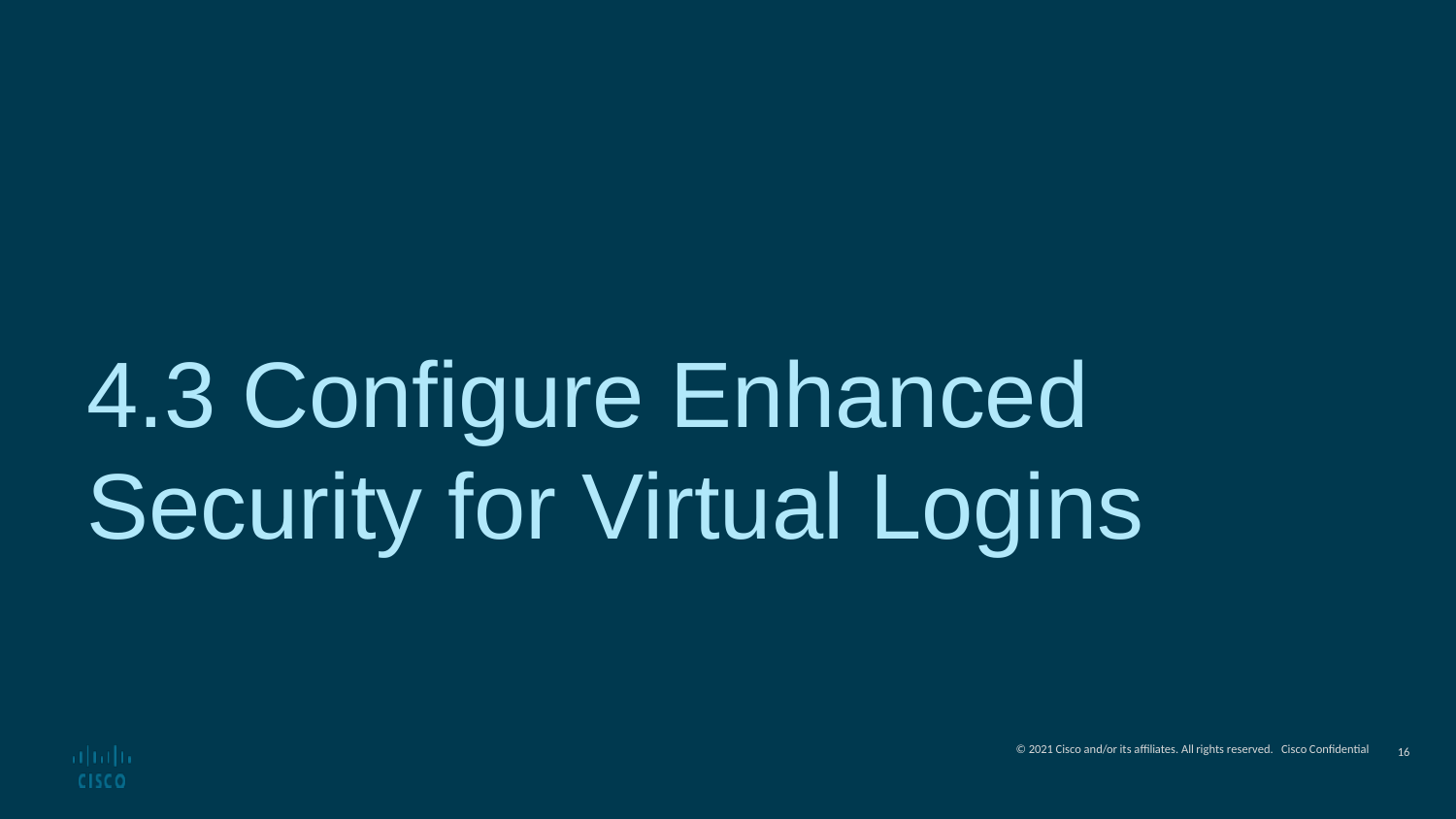

# 4.3 Configure Enhanced Security for Virtual Logins
16